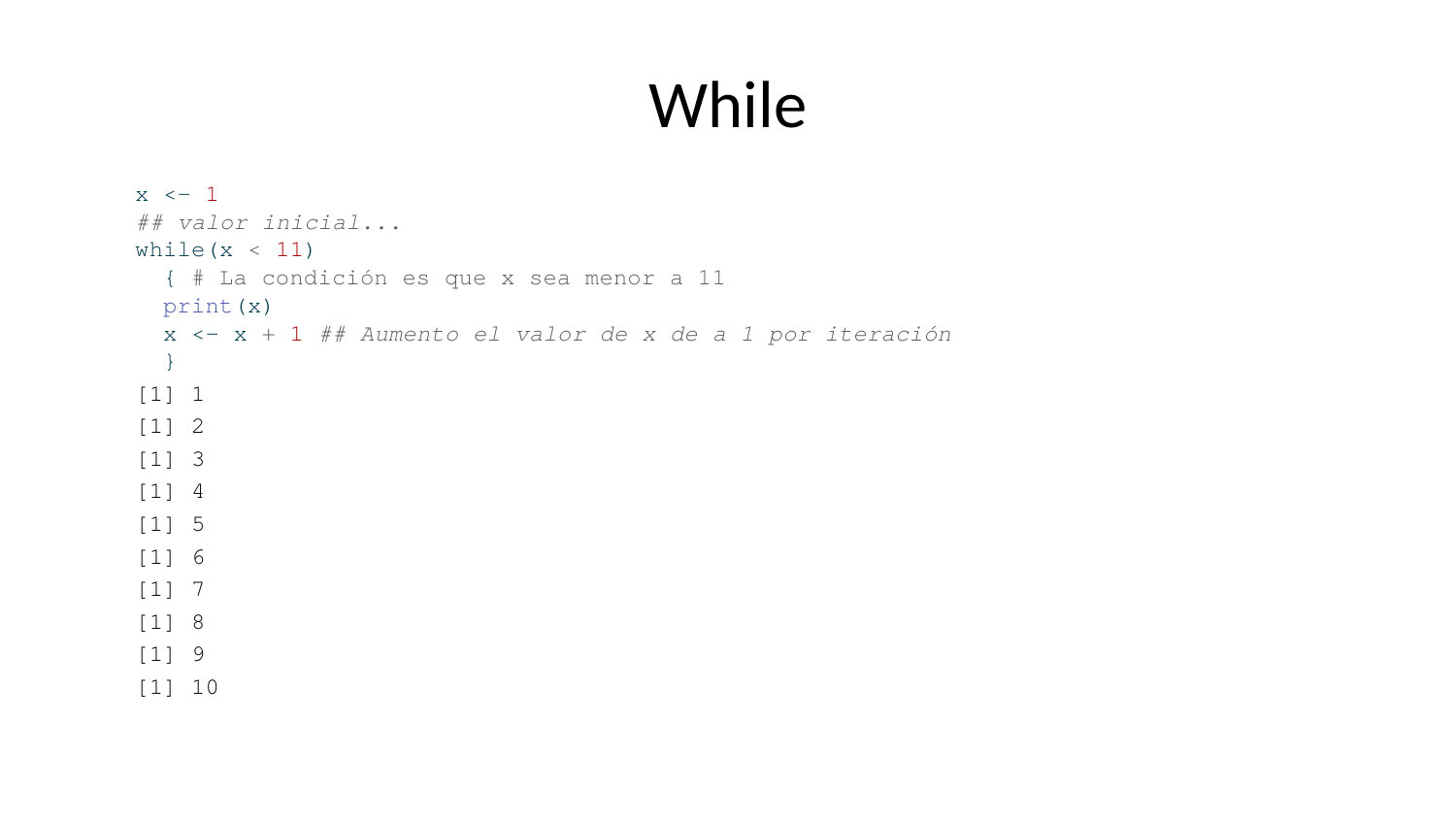

# While
x <- 1
## valor inicial...
while(x < 11)
  { # La condición es que x sea menor a 11
  print(x)
  x <- x + 1 ## Aumento el valor de x de a 1 por iteración
  }
[1] 1
[1] 2
[1] 3
[1] 4
[1] 5
[1] 6
[1] 7
[1] 8
[1] 9
[1] 10